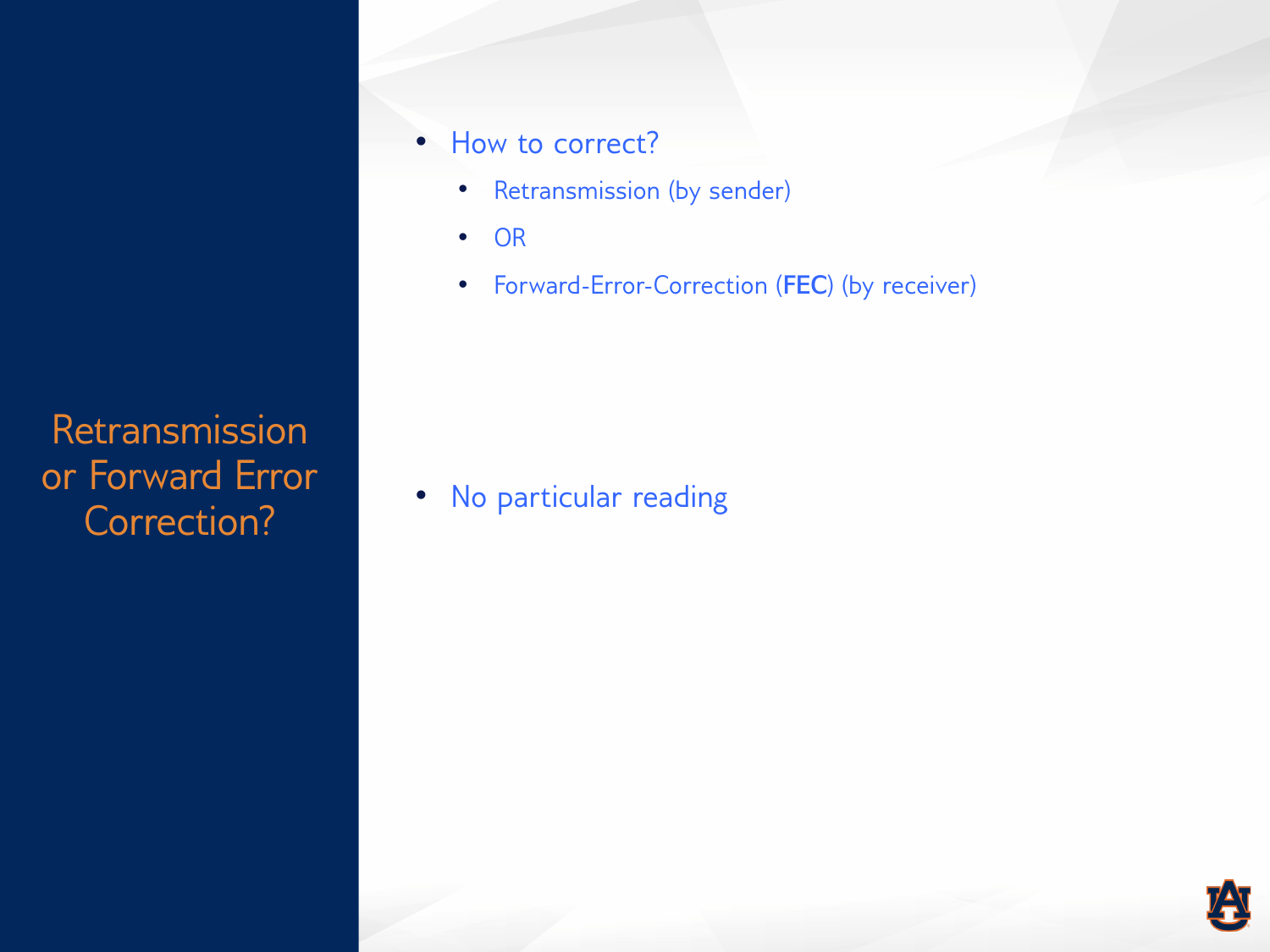

# Retransmission or Forward Error Correction?
How to correct?
Retransmission (by sender)
OR
Forward-Error-Correction (FEC) (by receiver)

No particular reading